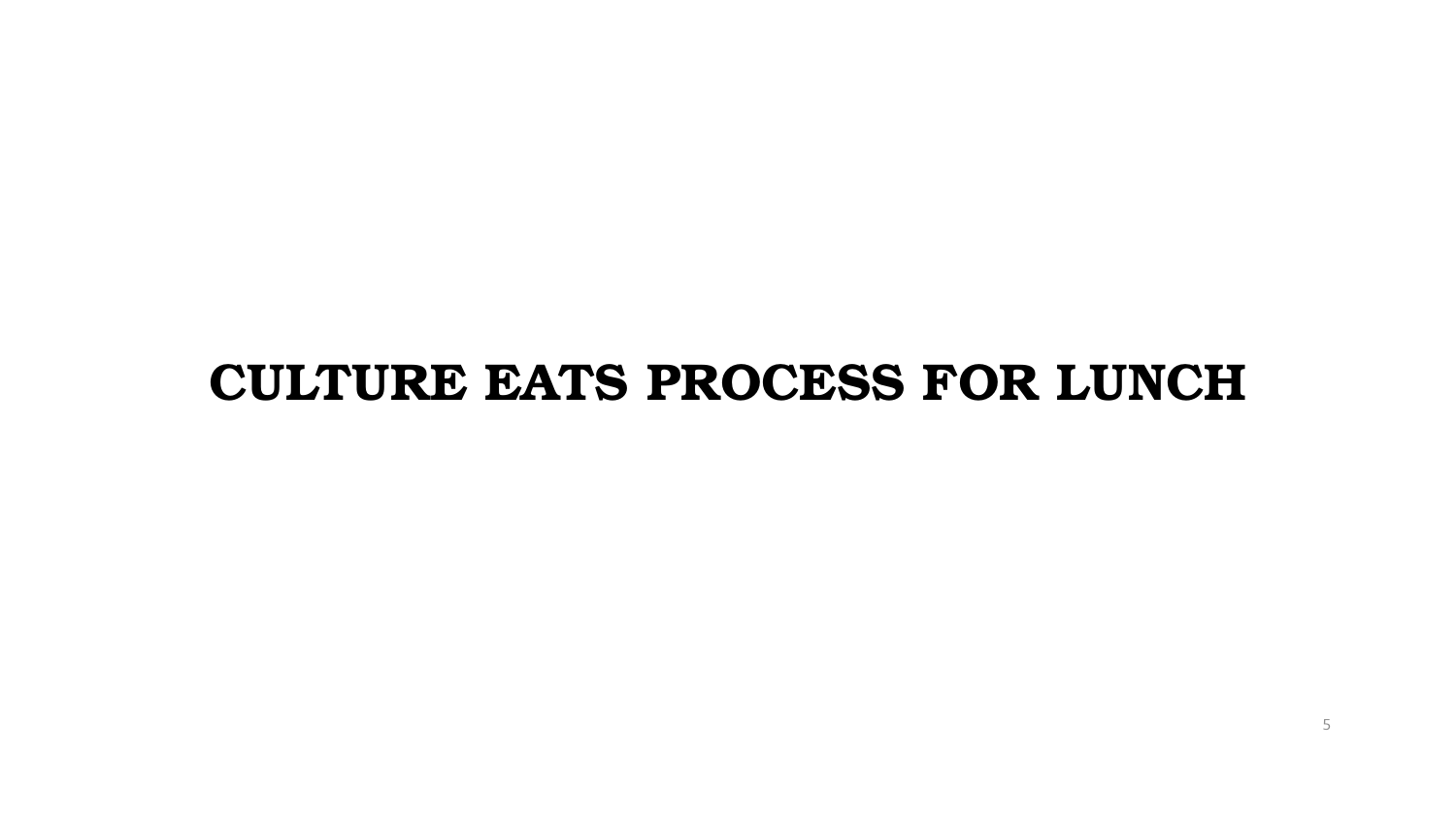

# Culture eats process for lunch
5